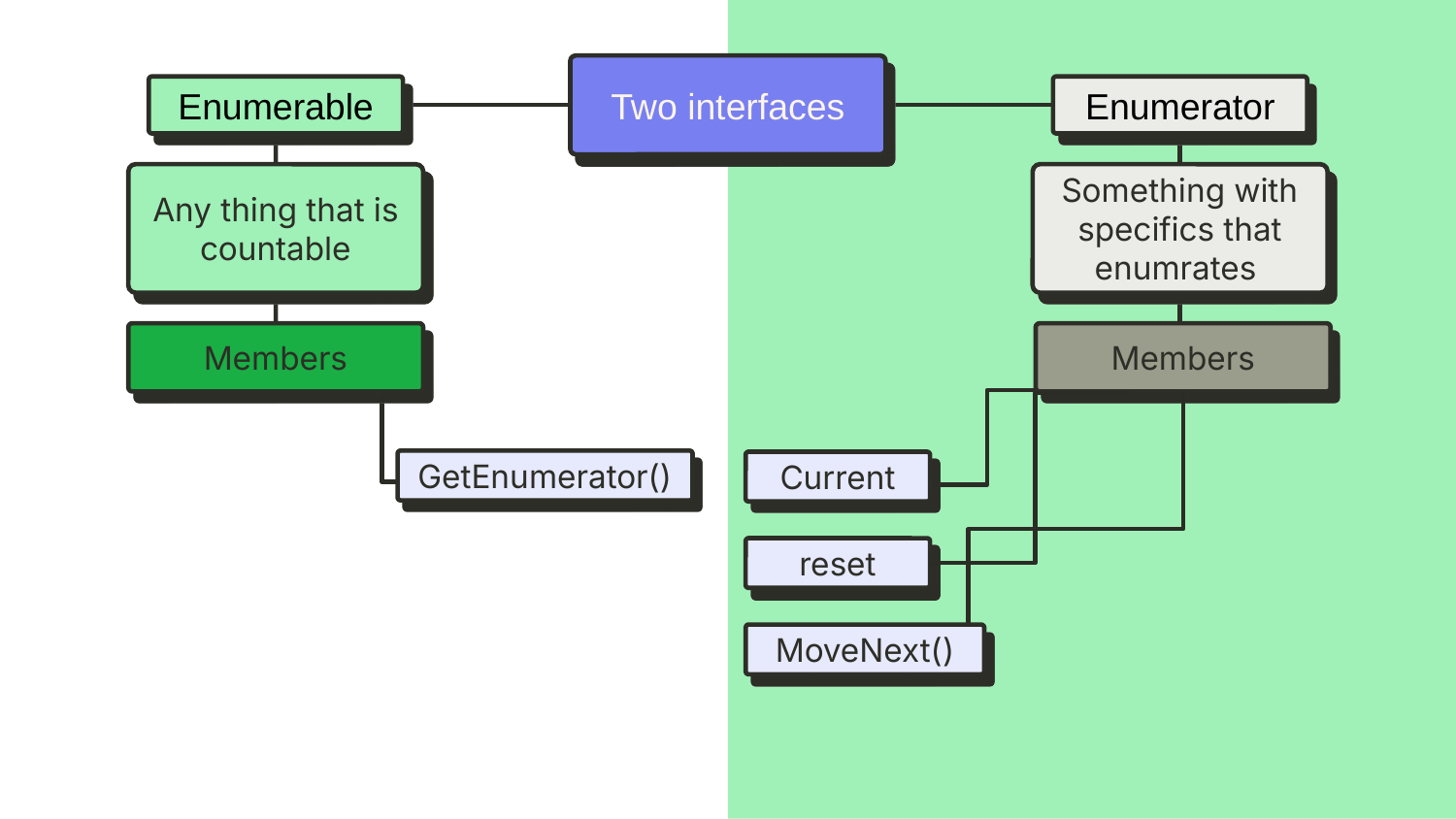

Two interfaces
Enumerable
Any thing that is countable
Members
Enumerator
Something with specifics that enumrates
Members
GetEnumerator()
Current
reset
MoveNext()